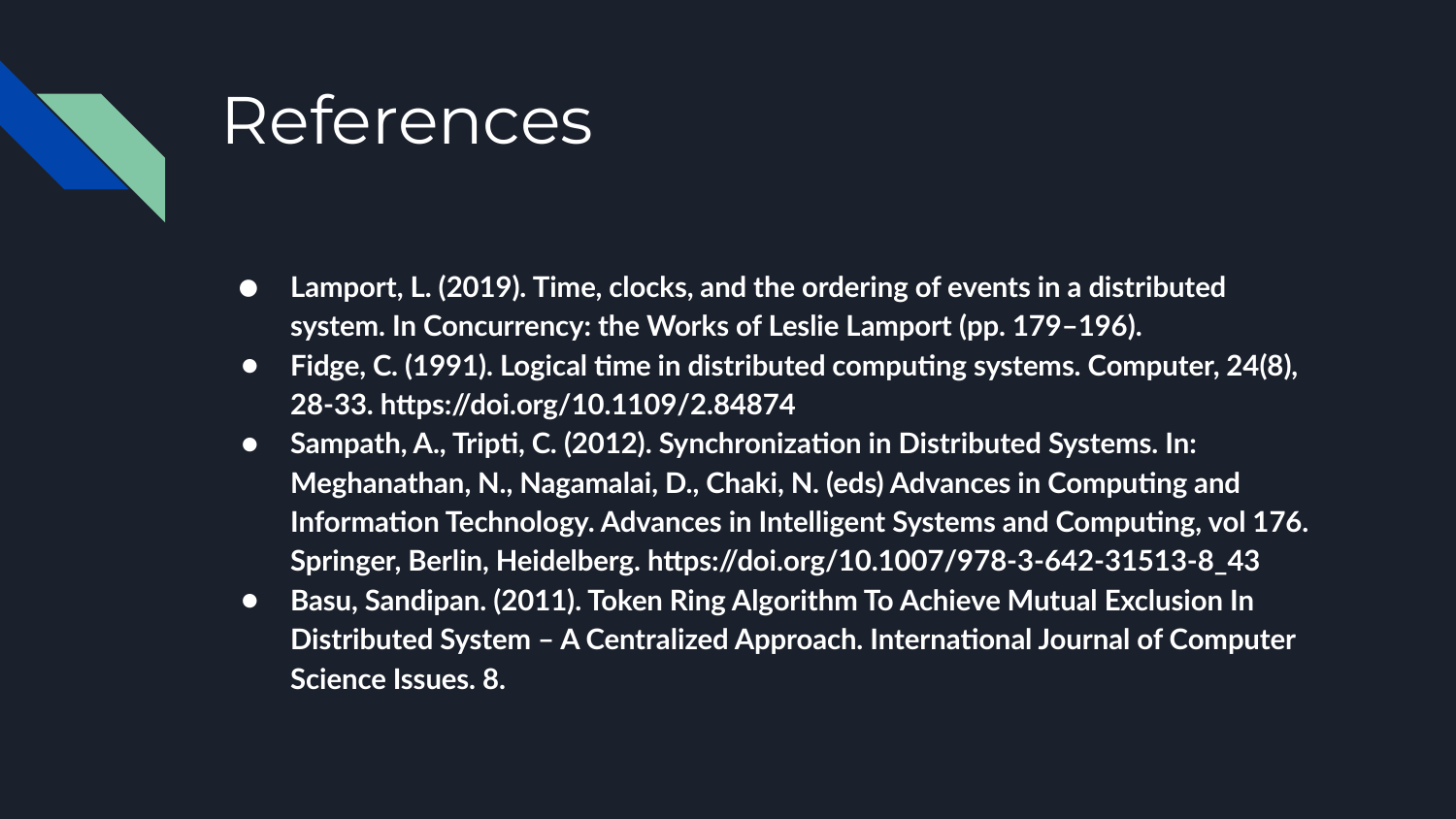

# References

Lamport, L. (2019). Time, clocks, and the ordering of events in a distributed system. In Concurrency: the Works of Leslie Lamport (pp. 179–196).
Fidge, C. (1991). Logical time in distributed computing systems. Computer, 24(8), 28-33. https://doi.org/10.1109/2.84874
Sampath, A., Tripti, C. (2012). Synchronization in Distributed Systems. In: Meghanathan, N., Nagamalai, D., Chaki, N. (eds) Advances in Computing and Information Technology. Advances in Intelligent Systems and Computing, vol 176. Springer, Berlin, Heidelberg. https://doi.org/10.1007/978-3-642-31513-8_43
Basu, Sandipan. (2011). Token Ring Algorithm To Achieve Mutual Exclusion In Distributed System – A Centralized Approach. International Journal of Computer Science Issues. 8.